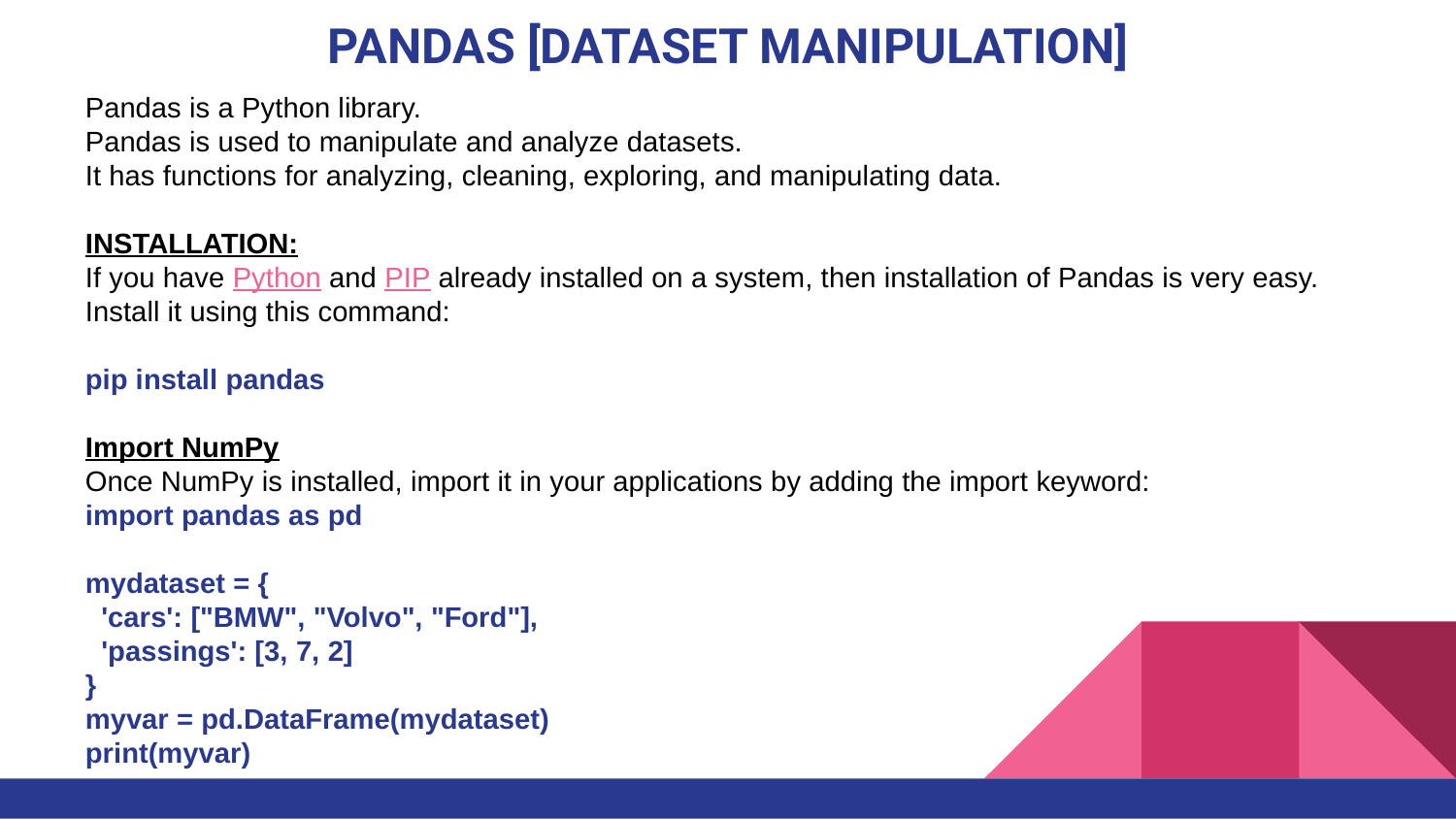

# PANDAS [DATASET MANIPULATION]
Pandas is a Python library.
Pandas is used to manipulate and analyze datasets.
It has functions for analyzing, cleaning, exploring, and manipulating data.

INSTALLATION:
If you have Python and PIP already installed on a system, then installation of Pandas is very easy.
Install it using this command:

pip install pandas

Import NumPy
Once NumPy is installed, import it in your applications by adding the import keyword:
import pandas as pd
mydataset = {
  'cars': ["BMW", "Volvo", "Ford"],
  'passings': [3, 7, 2]
}
myvar = pd.DataFrame(mydataset)
print(myvar)